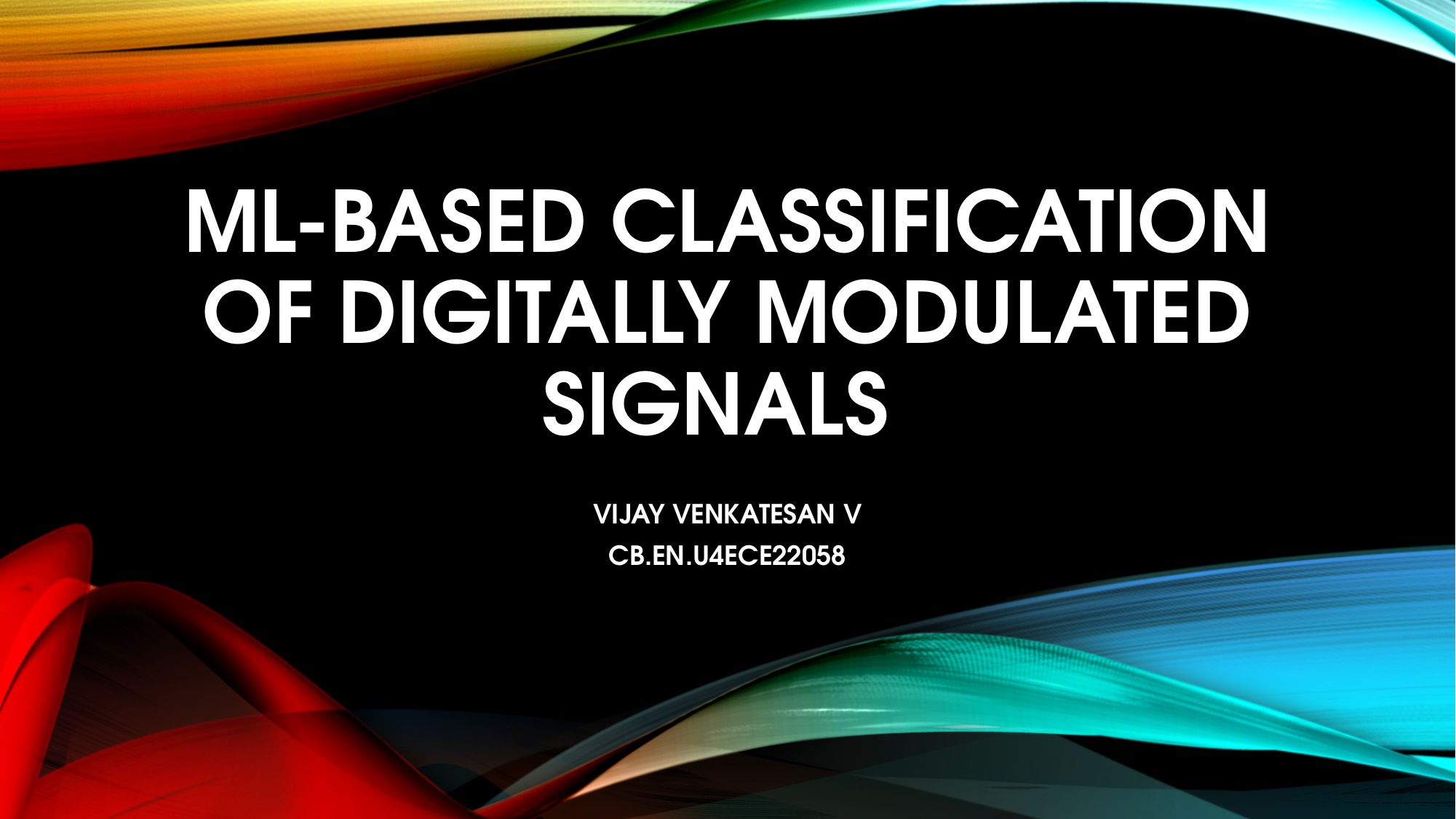

# ML-Based Classification of Digitally Modulated Signals
VIJAY VENKATESAN V
CB.EN.U4ECE22058